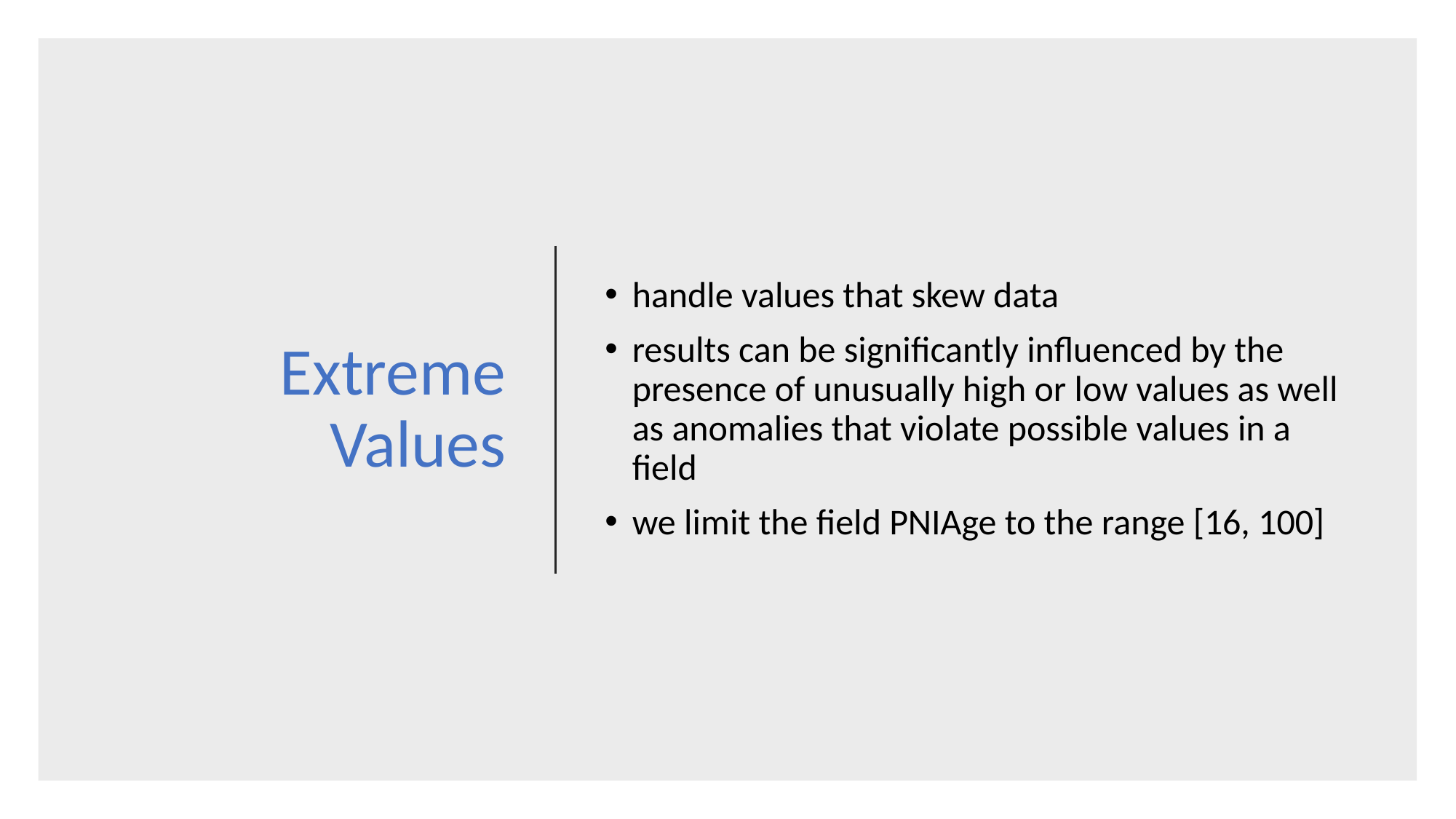

# Extreme Values
handle values that skew data
results can be significantly influenced by the presence of unusually high or low values as well as anomalies that violate possible values in a field
we limit the field PNIAge to the range [16, 100]